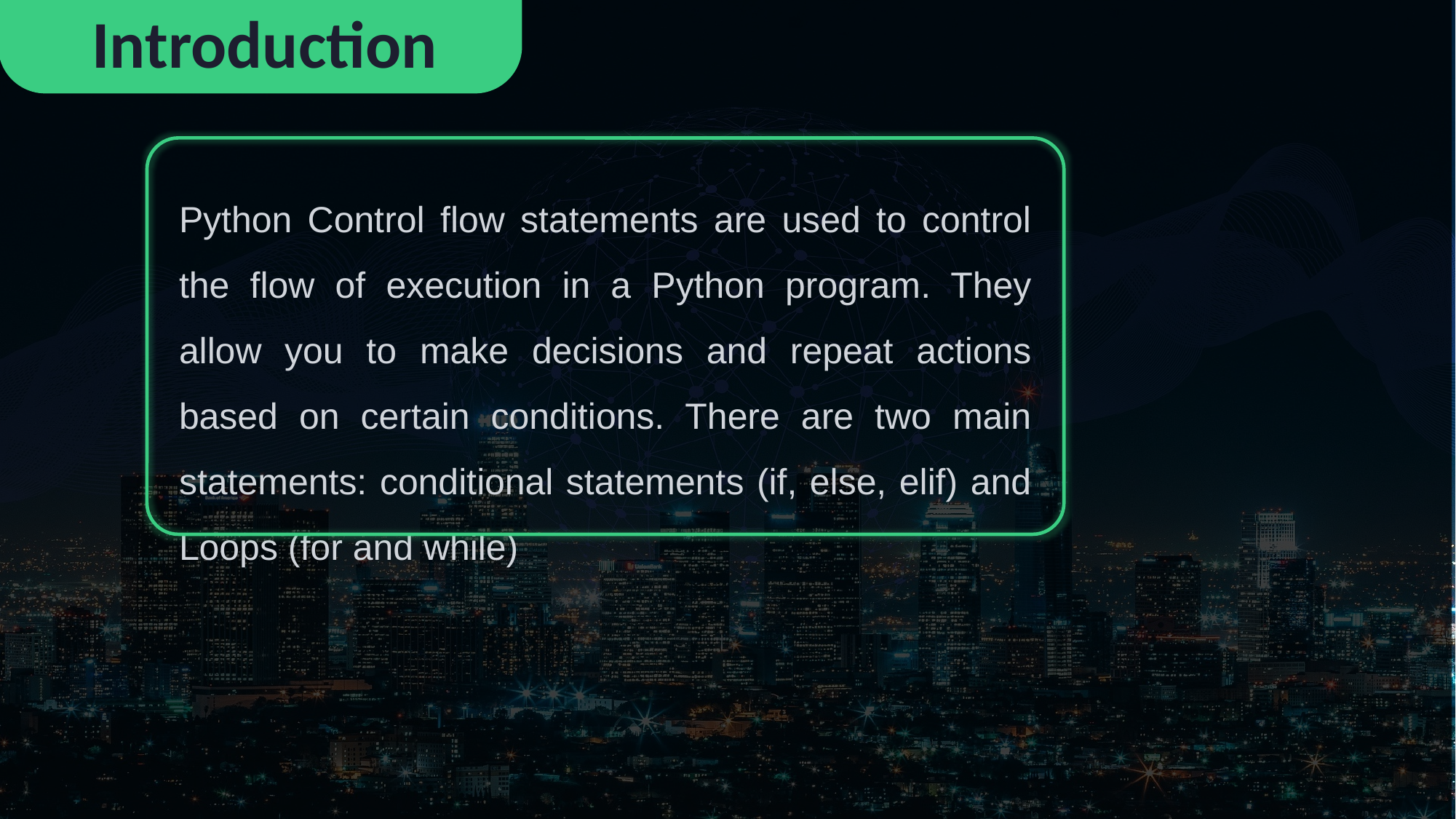

Introduction

Python Control flow statements are used to control the flow of execution in a Python program. They allow you to make decisions and repeat actions based on certain conditions. There are two main statements: conditional statements (if, else, elif) and Loops (for and while)